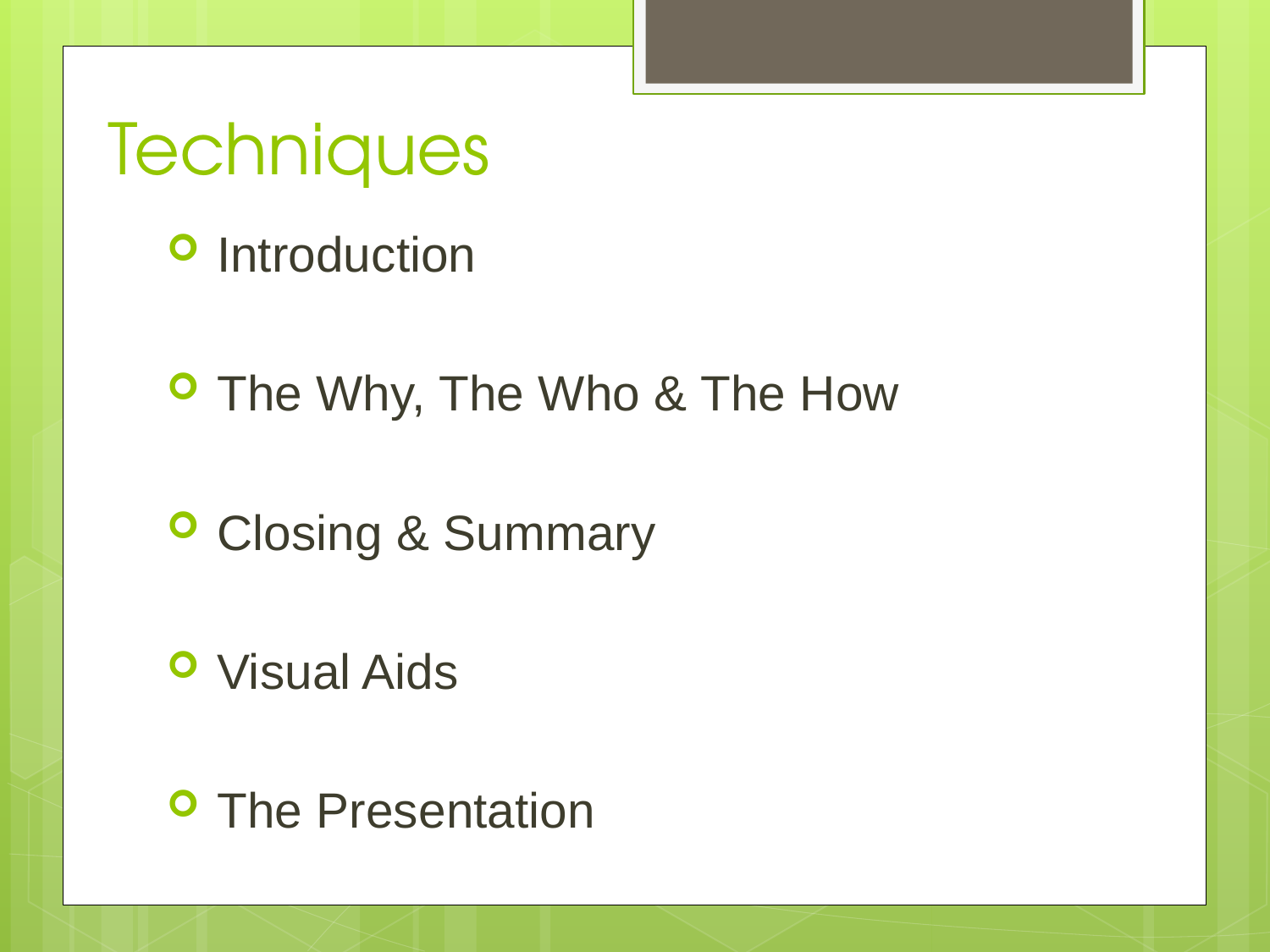

# Techniques
 Introduction

 The Why, The Who & The How

 Closing & Summary

 Visual Aids

 The Presentation